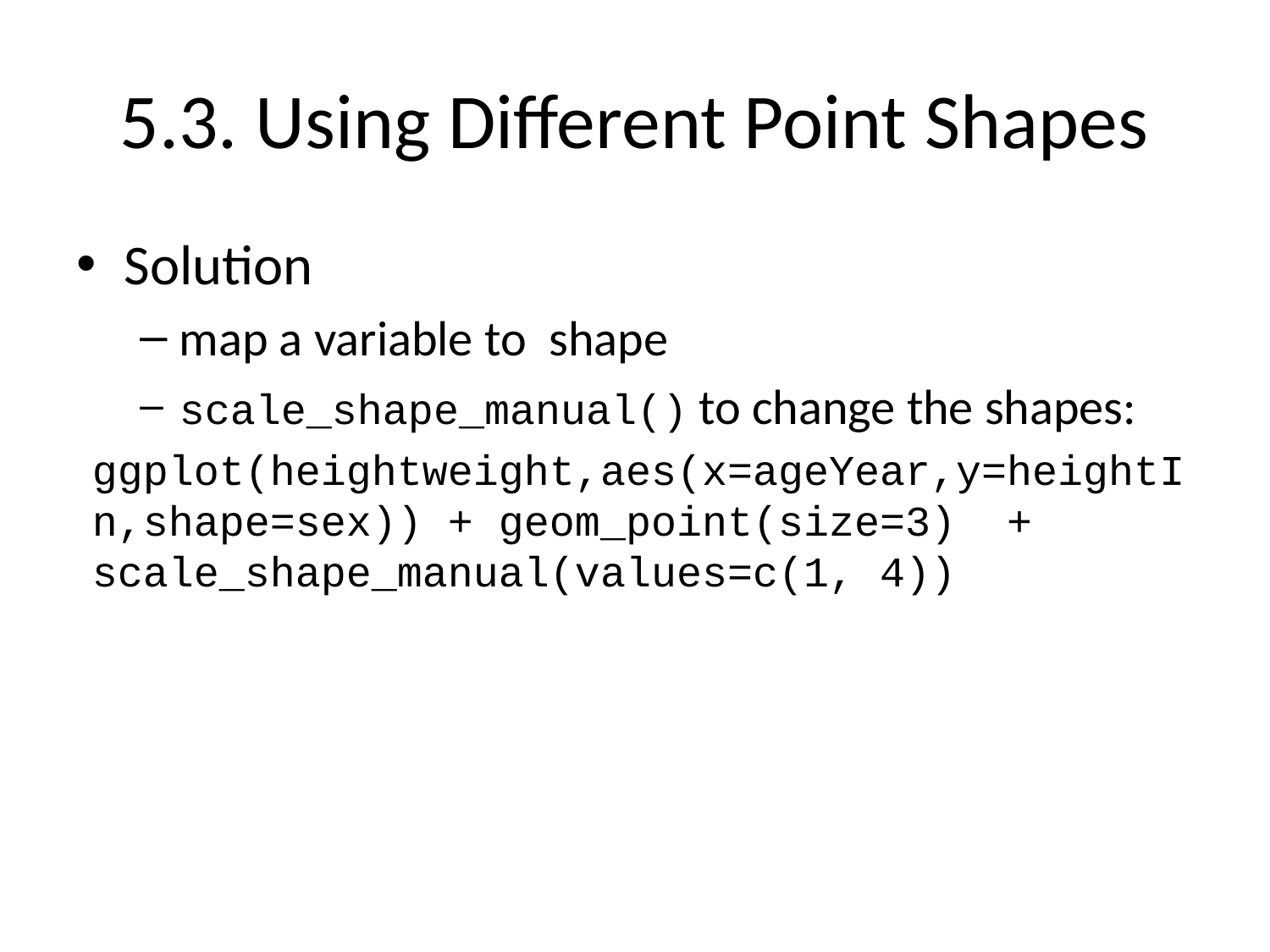

# 5.3. Using Different Point Shapes
Solution
map a variable to  shape
scale_shape_manual() to change the shapes:
ggplot(heightweight,aes(x=ageYear,y=heightIn,shape=sex)) + geom_point(size=3)  + scale_shape_manual(values=c(1, 4))